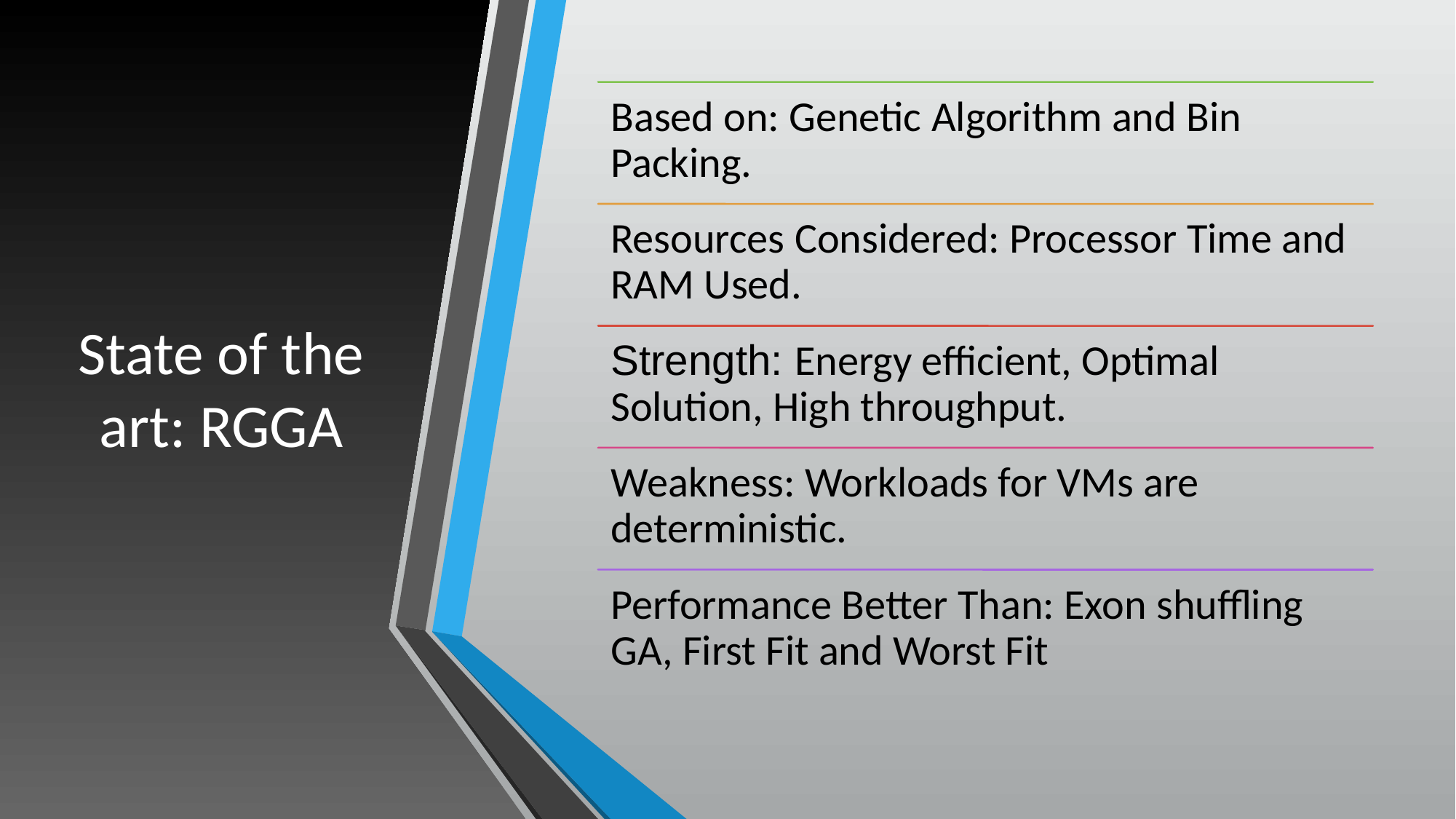

# State of the art: RGGA
Based on: Genetic Algorithm and Bin Packing.
Resources Considered: Processor Time and RAM Used.
Strength: Energy efficient, Optimal Solution, High throughput.
Weakness: Workloads for VMs are deterministic.
Performance Better Than: Exon shuffling GA, First Fit and Worst Fit
22